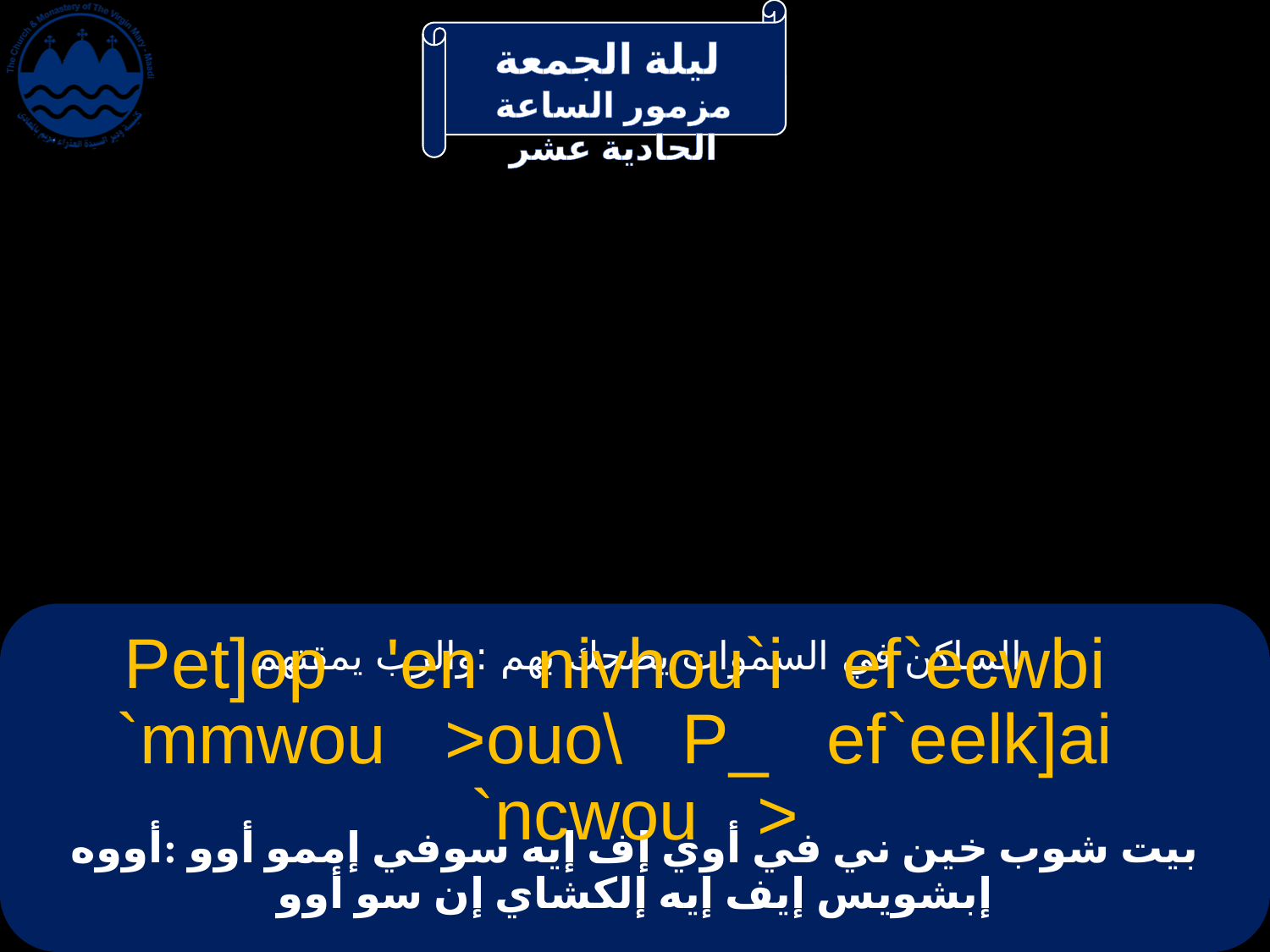

# الساكن في السموات يضحك بهم :والرب يمقتهم
Pet]op   'en   nivhou`i   ef`ecwbi   `mmwou   >ouo\   P_   ef`eelk]ai   `ncwou   >
بيت شوب خين ني في أوي إف إيه سوفي إممو أوو :أووه إبشويس إيف إيه إلكشاي إن سو أوو